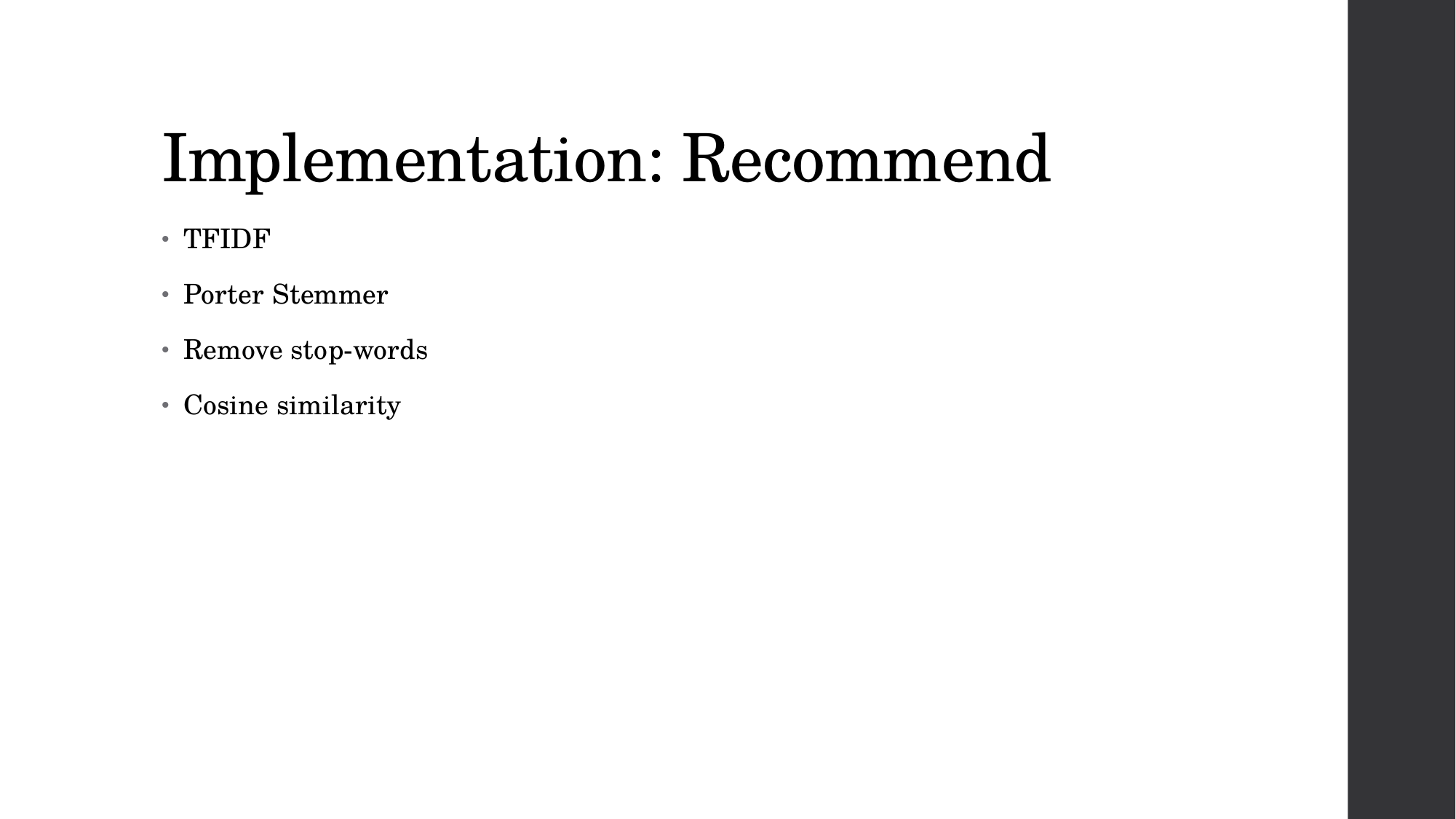

# Implementation: Recommend
TFIDF
Porter Stemmer
Remove stop-words
Cosine similarity